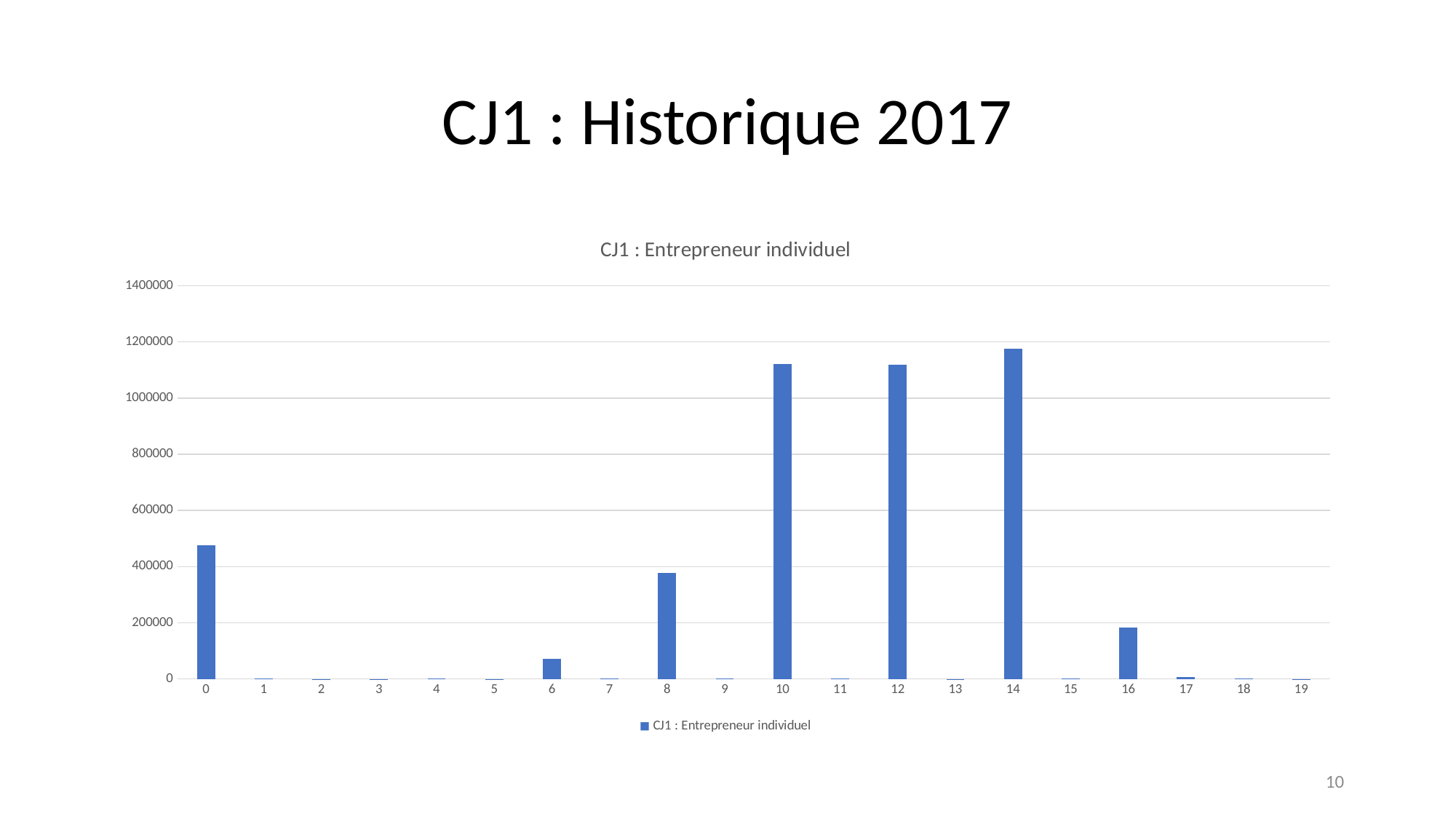

# CJ1 : Historique 2017

### Chart:

| Category | CJ1 : Entrepreneur individuel  |
|---|---|
| 0 | 475103.0 |
| 1 | 698.0 |
| 2 | 1.0 |
| 3 | 205.0 |
| 4 | 2311.0 |
| 5 | 114.0 |
| 6 | 70774.0 |
| 7 | 741.0 |
| 8 | 377384.0 |
| 9 | 889.0 |
| 10 | 1120927.0 |
| 11 | 309.0 |
| 12 | 1119334.0 |
| 13 | 259.0 |
| 14 | 1175726.0 |
| 15 | 355.0 |
| 16 | 184043.0 |
| 17 | 5612.0 |
| 18 | 2475.0 |
| 19 | 7.0 |
10